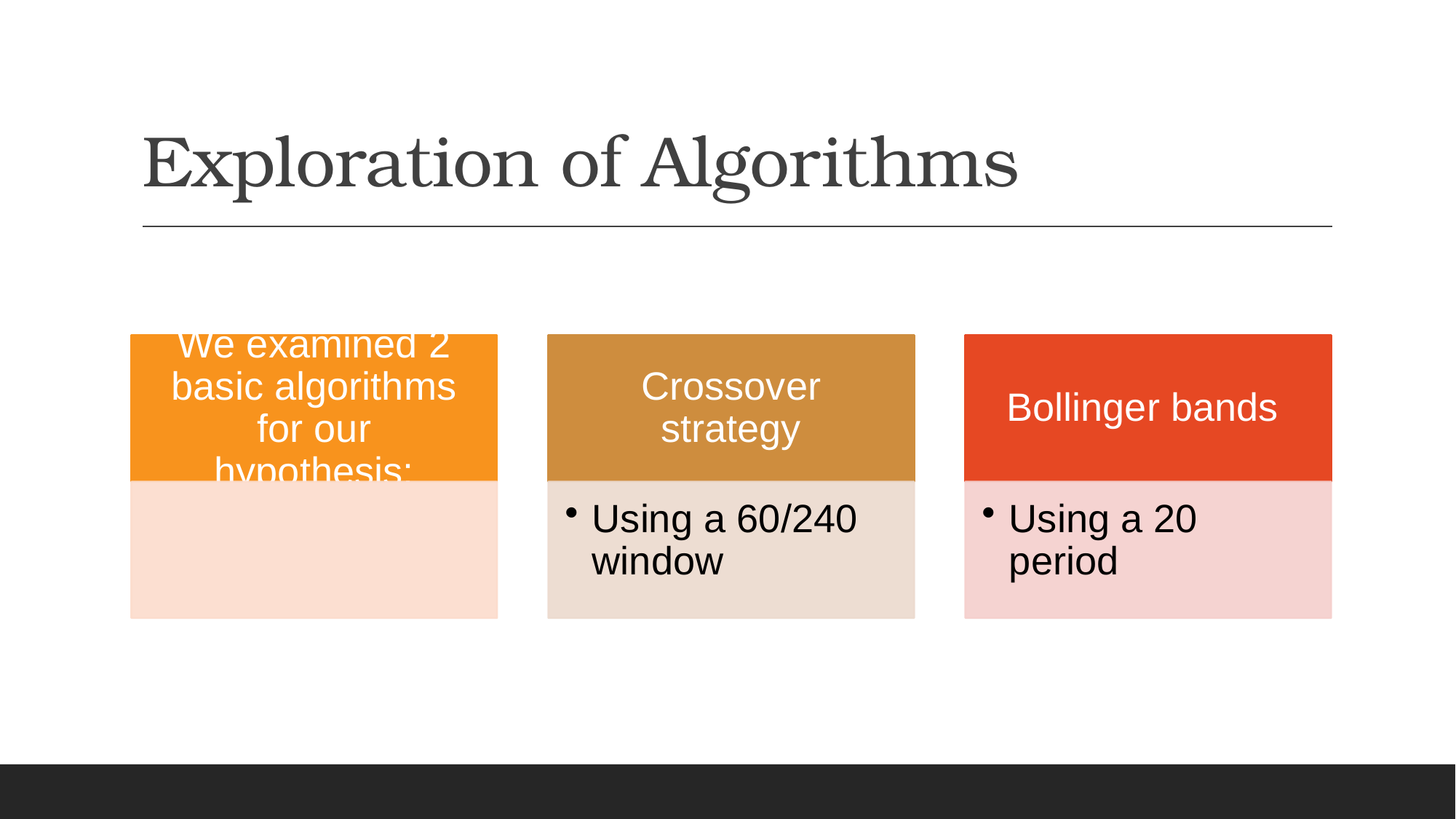

# Exploration of Algorithms
We examined 2 basic algorithms for our hypothesis:
Crossover strategy
Using a 60/240 window
Bollinger bands
Using a 20 period